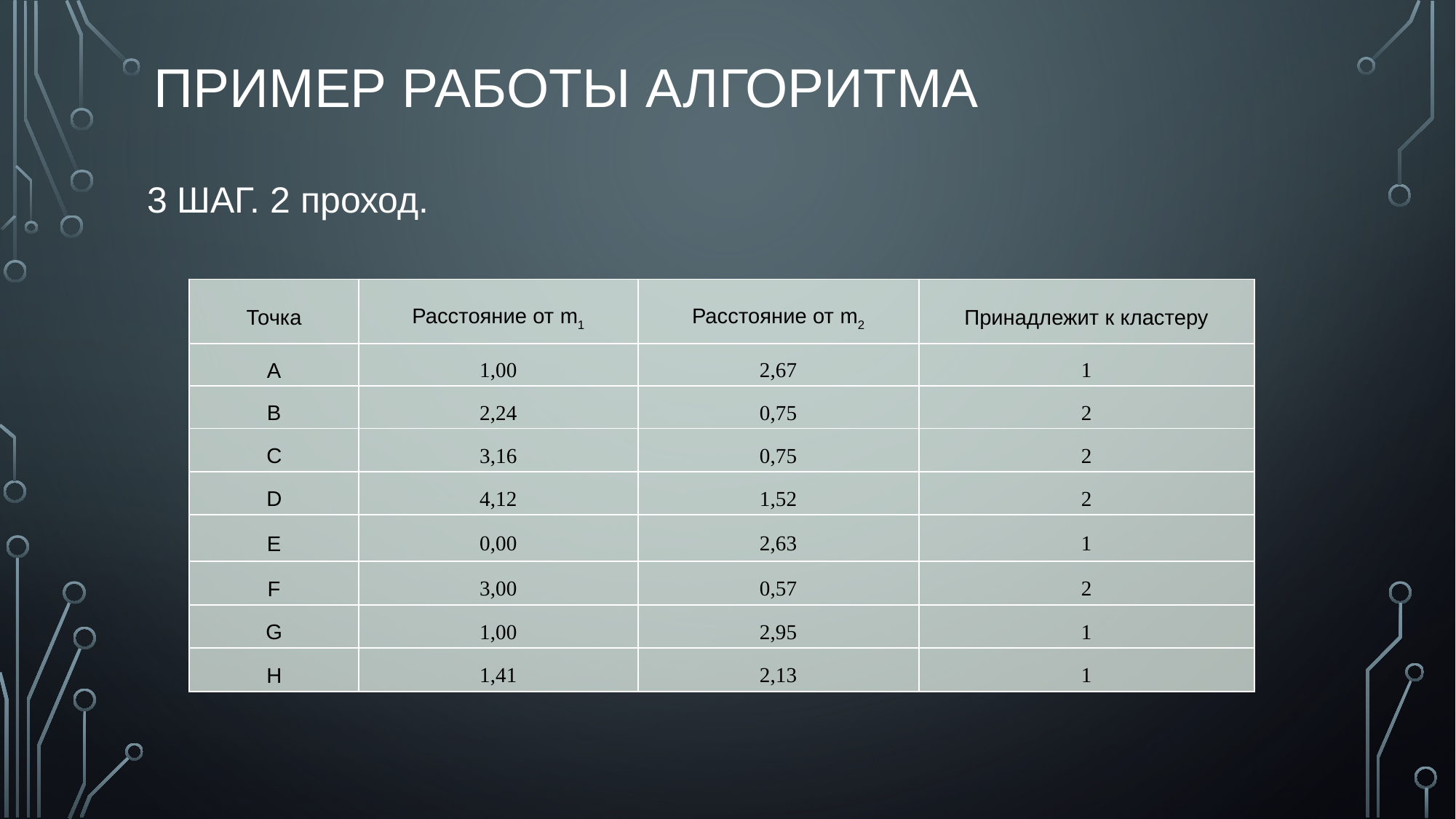

Пример работы алгоритма
3 ШАГ. 2 проход.
| Точка | Расстояние от m1 | Расстояние от m2 | Принадлежит к кластеру |
| --- | --- | --- | --- |
| А | 1,00 | 2,67 | 1 |
| В | 2,24 | 0,75 | 2 |
| С | 3,16 | 0,75 | 2 |
| D | 4,12 | 1,52 | 2 |
| Е | 0,00 | 2,63 | 1 |
| F | 3,00 | 0,57 | 2 |
| G | 1,00 | 2,95 | 1 |
| Н | 1,41 | 2,13 | 1 |